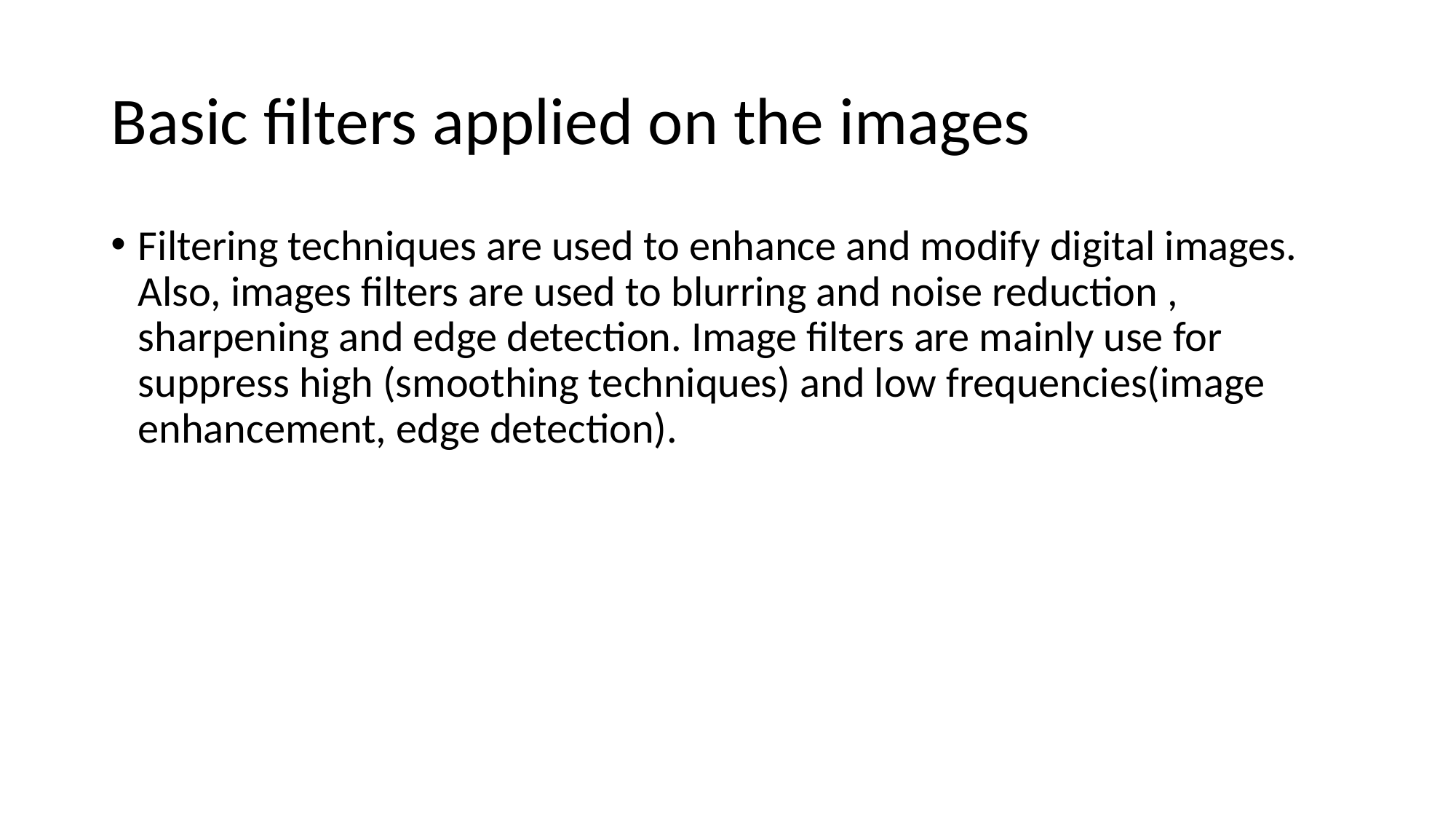

# Basic filters applied on the images
Filtering techniques are used to enhance and modify digital images. Also, images filters are used to blurring and noise reduction , sharpening and edge detection. Image filters are mainly use for suppress high (smoothing techniques) and low frequencies(image enhancement, edge detection).